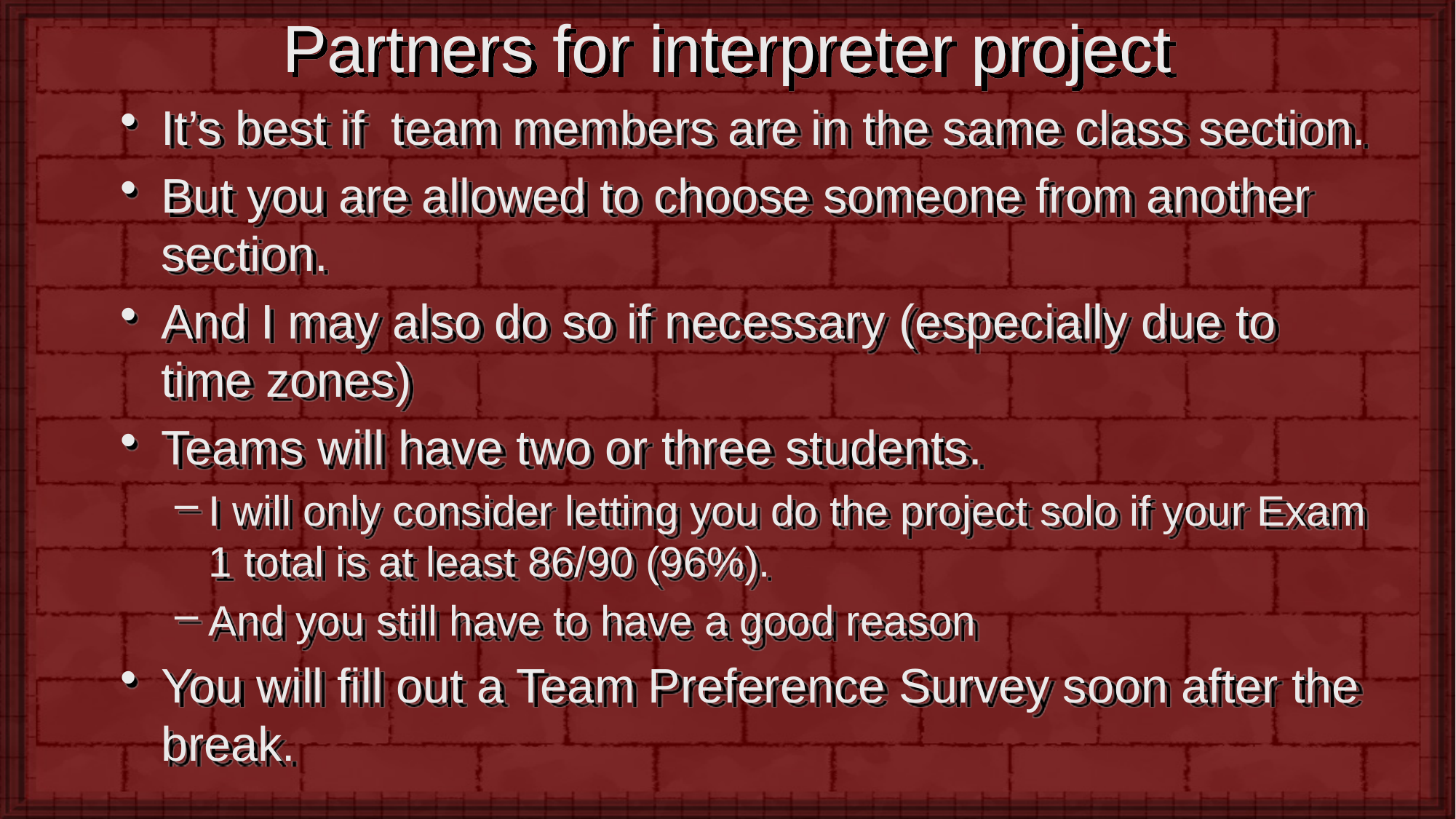

# Partners for interpreter project
It’s best if  team members are in the same class section.
But you are allowed to choose someone from another section.
And I may also do so if necessary (especially due to time zones)
Teams will have two or three students.
I will only consider letting you do the project solo if your Exam 1 total is at least 86/90 (96%).
And you still have to have a good reason
You will fill out a Team Preference Survey soon after the break.